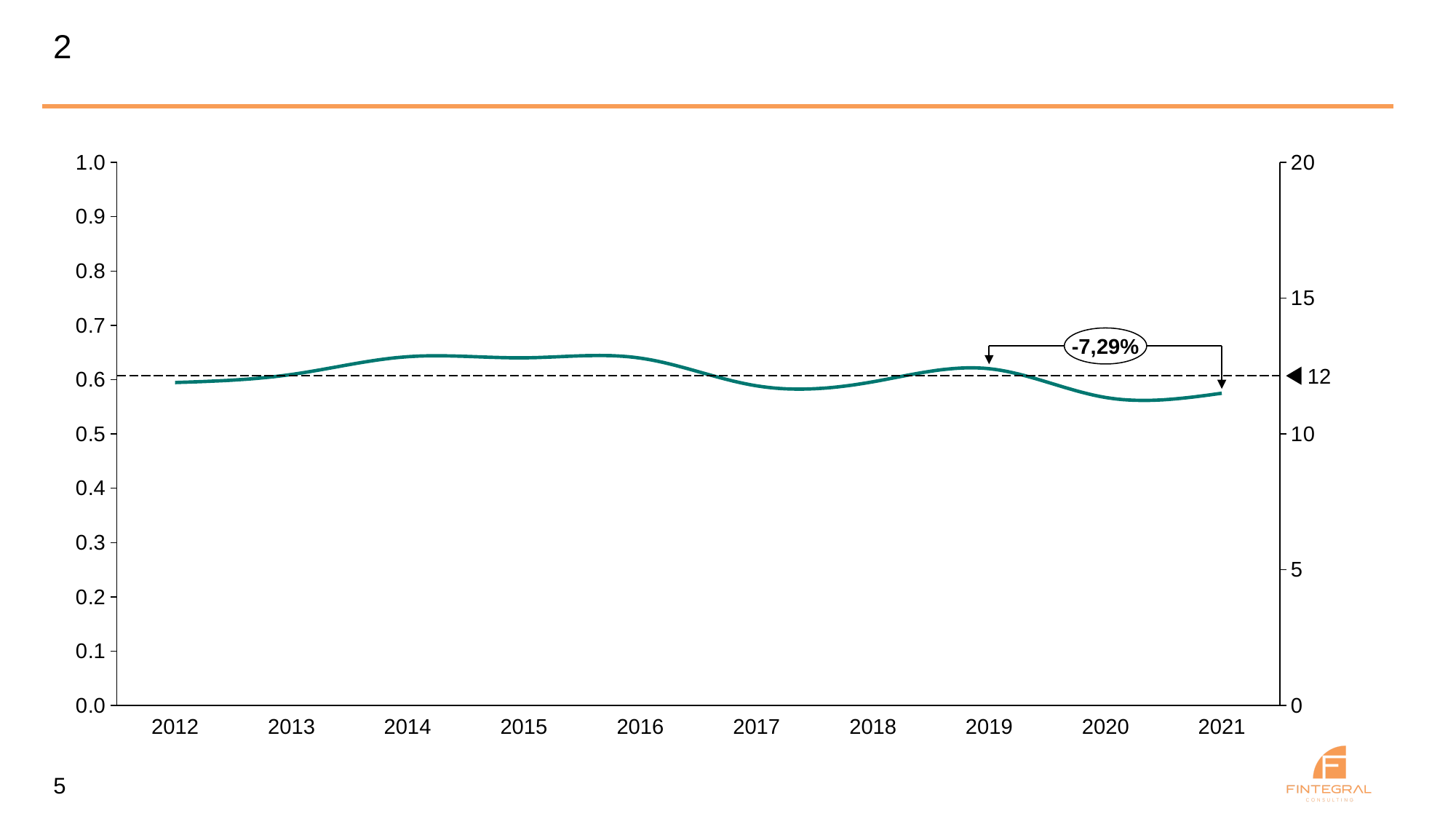

# 2

### Chart

| Category |  |  |
|---|---|---|
-7,29%
12

2012
2013
2014
2015
2016
2017
2018
2019
2020
2021